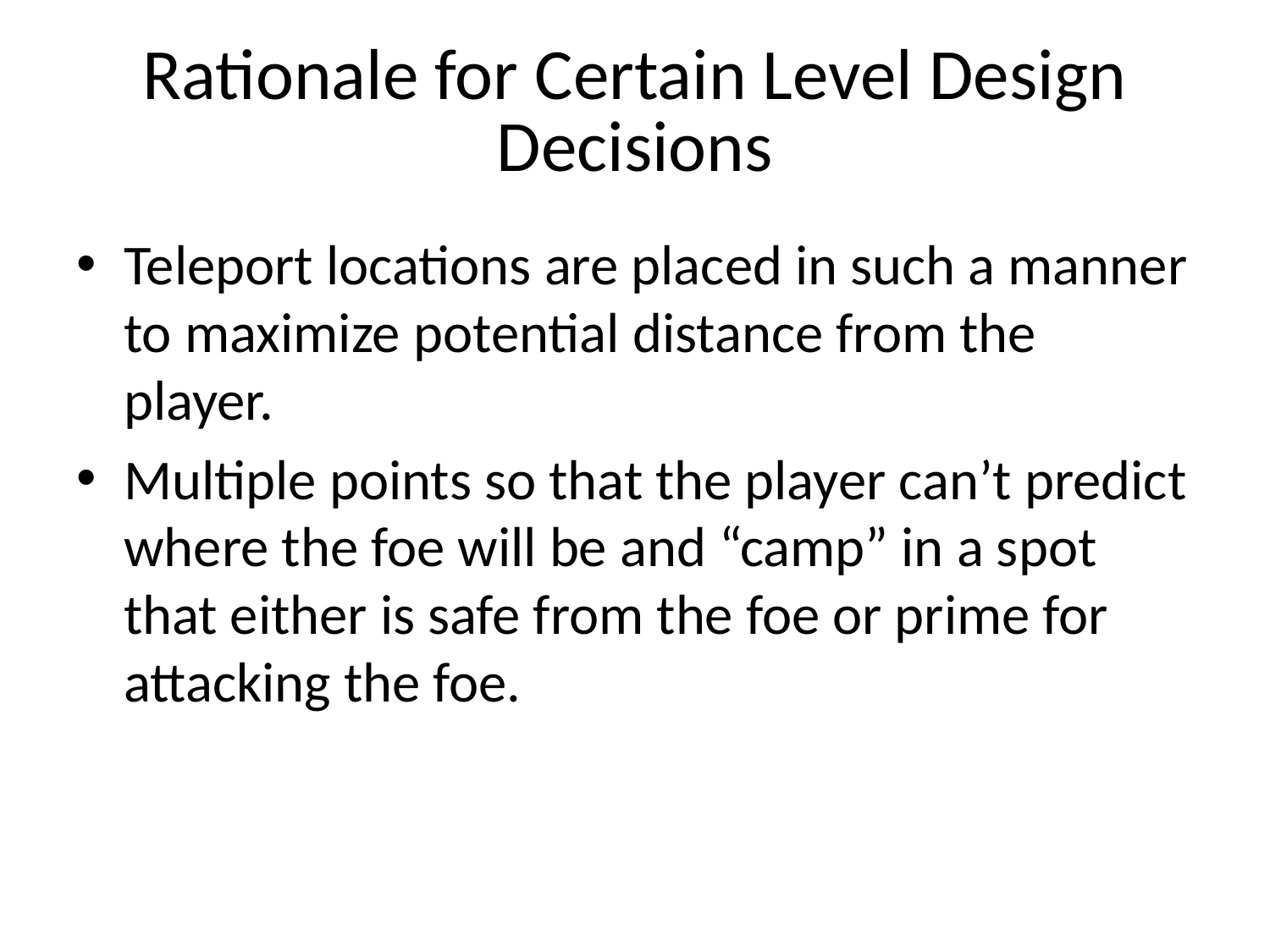

# Rationale for Certain Level Design Decisions
Teleport locations are placed in such a manner to maximize potential distance from the player.
Multiple points so that the player can’t predict where the foe will be and “camp” in a spot that either is safe from the foe or prime for attacking the foe.